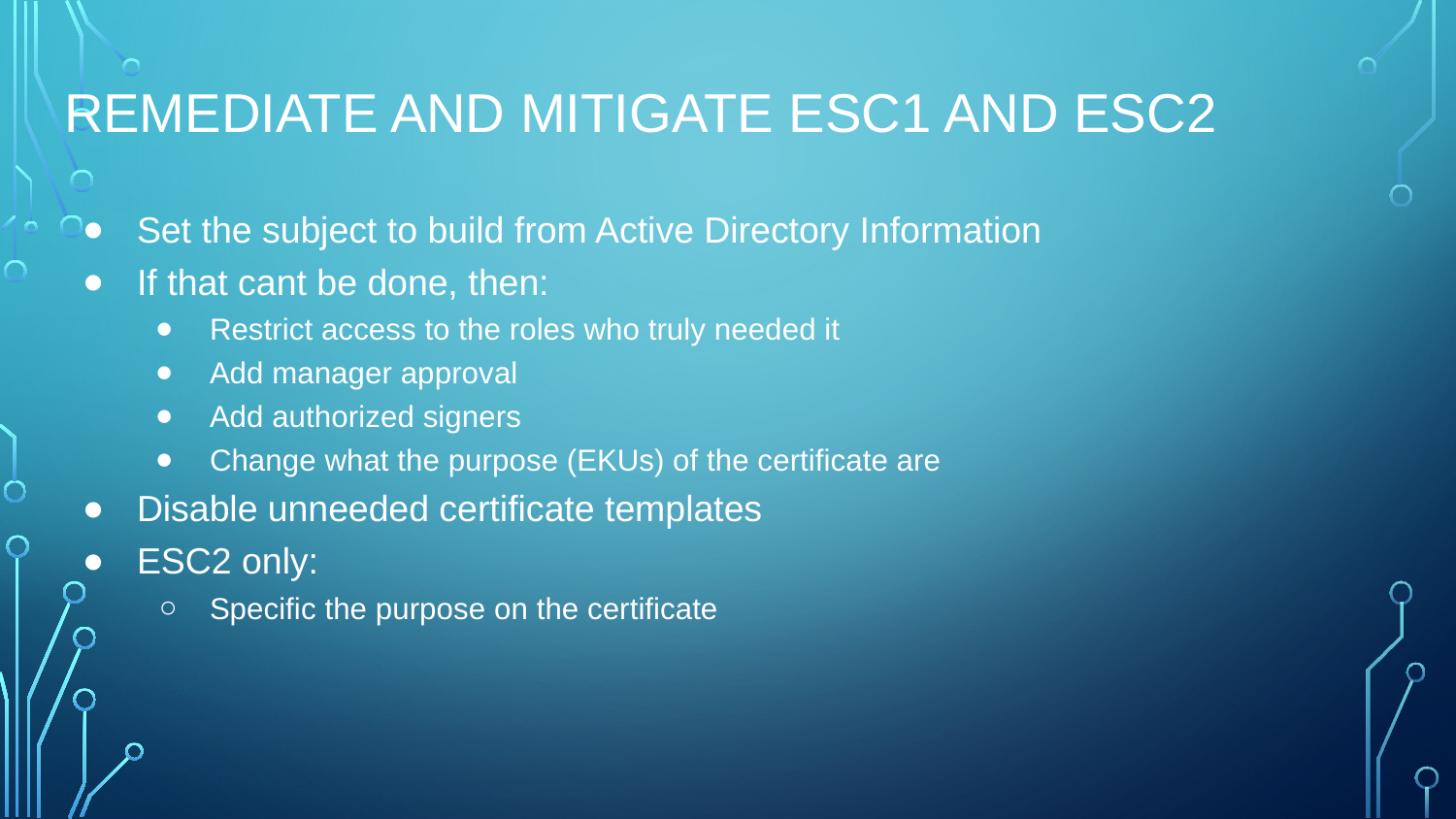

# Remediate and Mitigate ESC1 and ESC2
Set the subject to build from Active Directory Information
If that cant be done, then:
Restrict access to the roles who truly needed it
Add manager approval
Add authorized signers
Change what the purpose (EKUs) of the certificate are
Disable unneeded certificate templates
ESC2 only:
Specific the purpose on the certificate